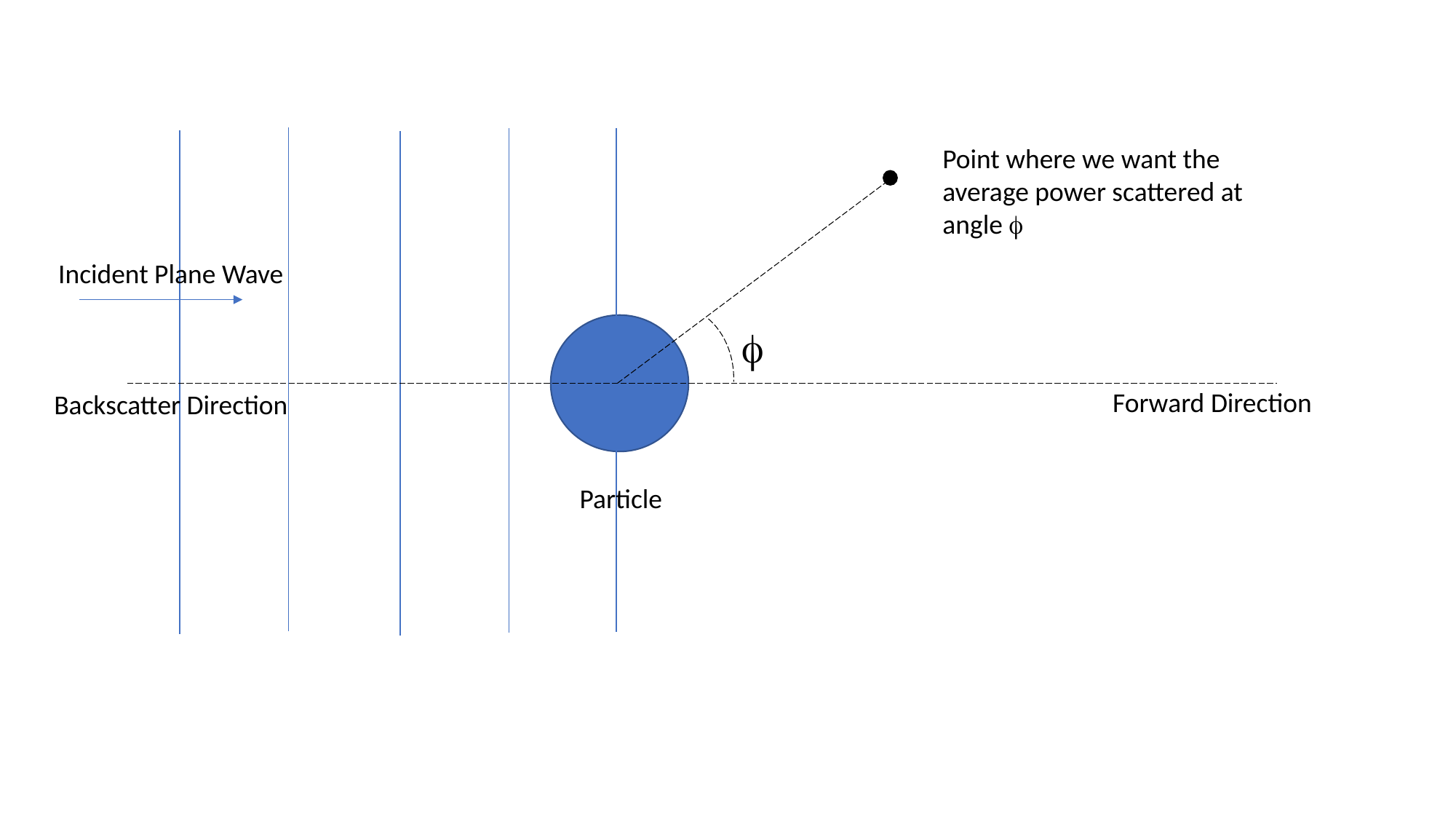

Point where we want the average power scattered at angle φ

Incident Plane Wave

φ
Forward Direction
Backscatter Direction
Particle